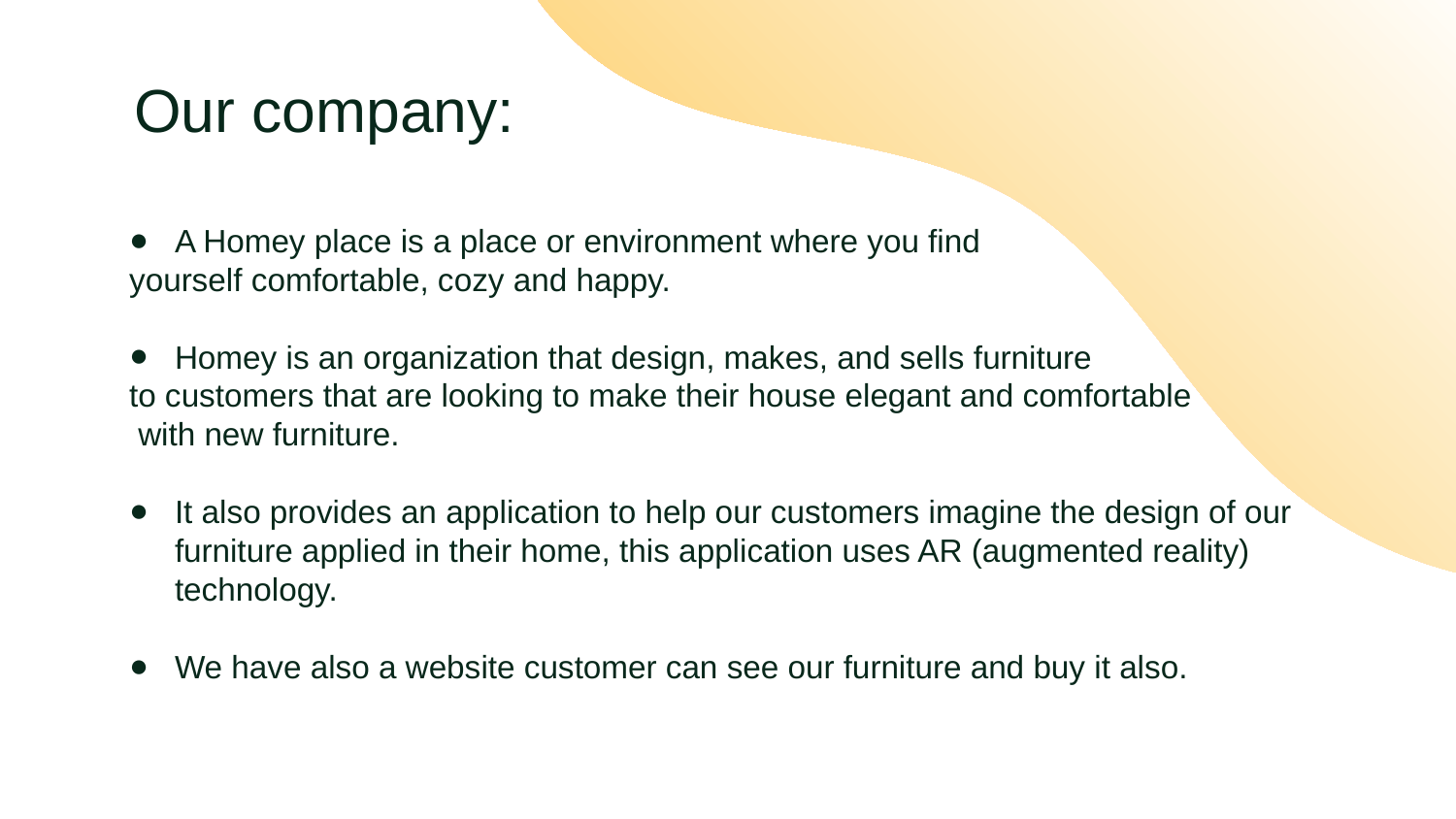

# Our company:
A Homey place is a place or environment where you find
yourself comfortable, cozy and happy.

Homey is an organization that design, makes, and sells furniture
to customers that are looking to make their house elegant and comfortable
 with new furniture.

It also provides an application to help our customers imagine the design of our furniture applied in their home, this application uses AR (augmented reality) technology.

We have also a website customer can see our furniture and buy it also.